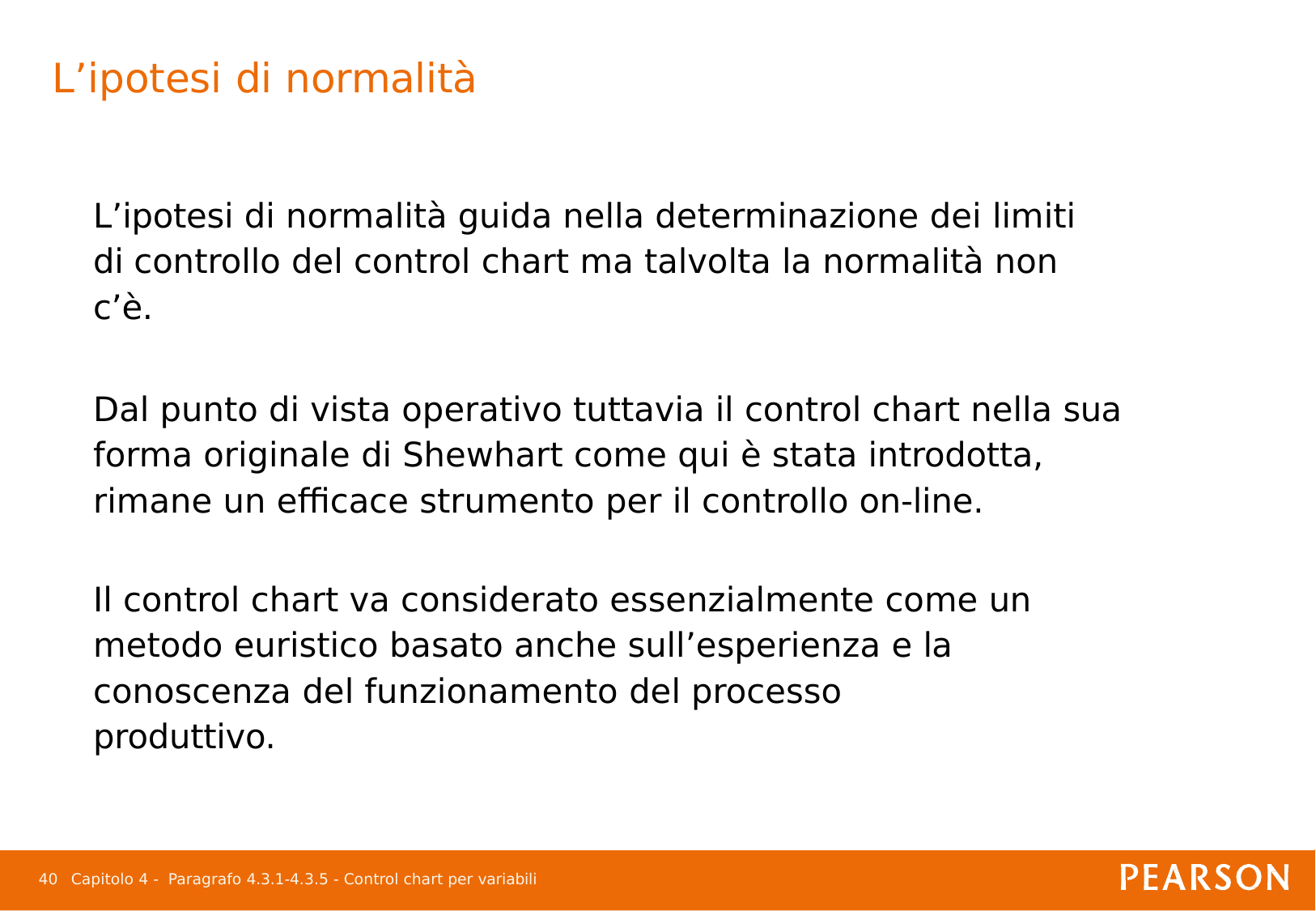

# L’ipotesi di normalità
L’ipotesi di normalità guida nella determinazione dei limiti di controllo del control chart ma talvolta la normalità non c’è.

Dal punto di vista operativo tuttavia il control chart nella sua forma originale di Shewhart come qui è stata introdotta, rimane un efficace strumento per il controllo on-line.

Il control chart va considerato essenzialmente come un metodo euristico basato anche sull’esperienza e la conoscenza del funzionamento del processo produttivo.

40  Capitolo 4 - Paragrafo 4.3.1-4.3.5 - Control chart per variabili